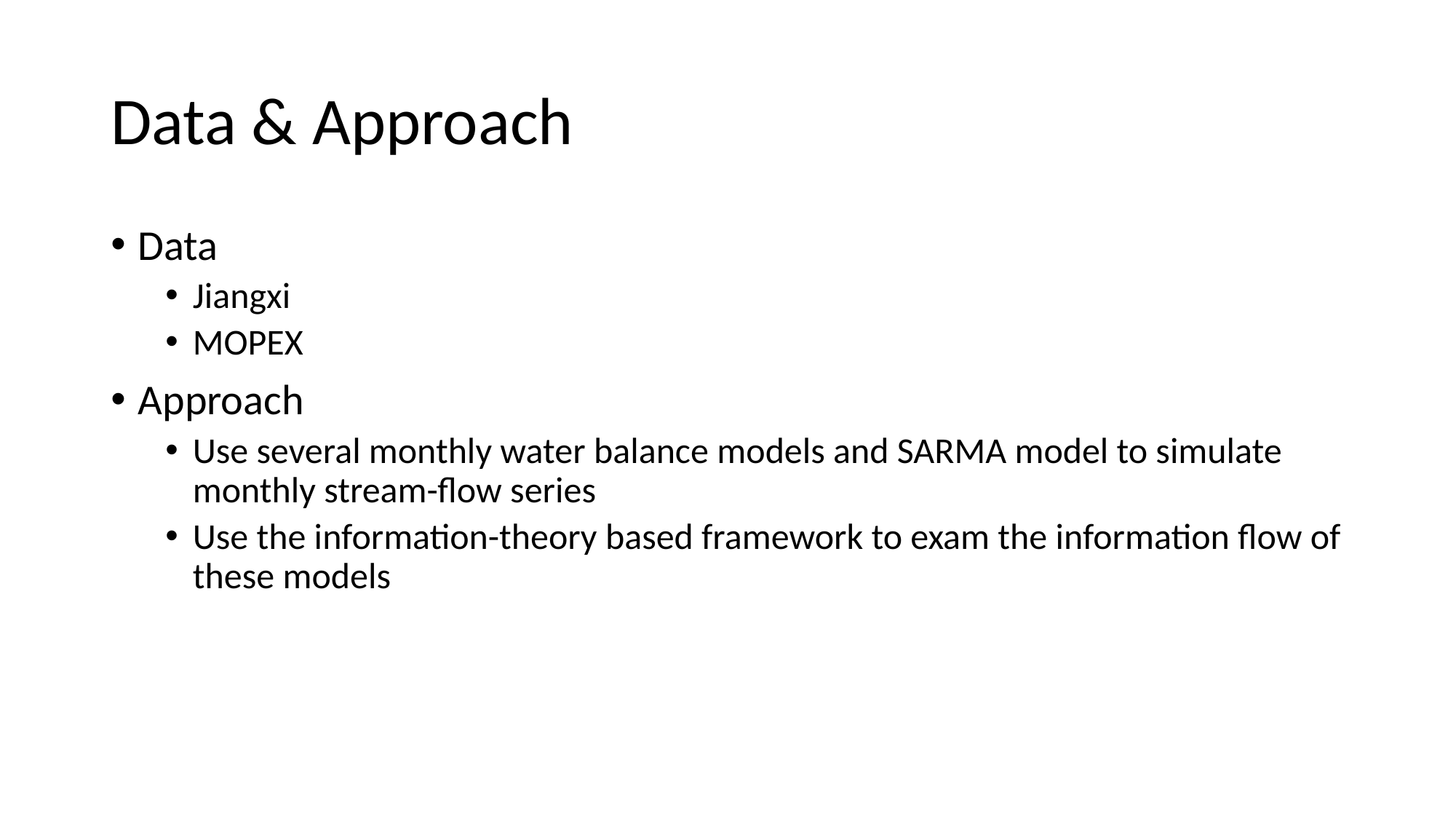

# Data & Approach
Data
Jiangxi
MOPEX
Approach
Use several monthly water balance models and SARMA model to simulate monthly stream-flow series
Use the information-theory based framework to exam the information flow of these models